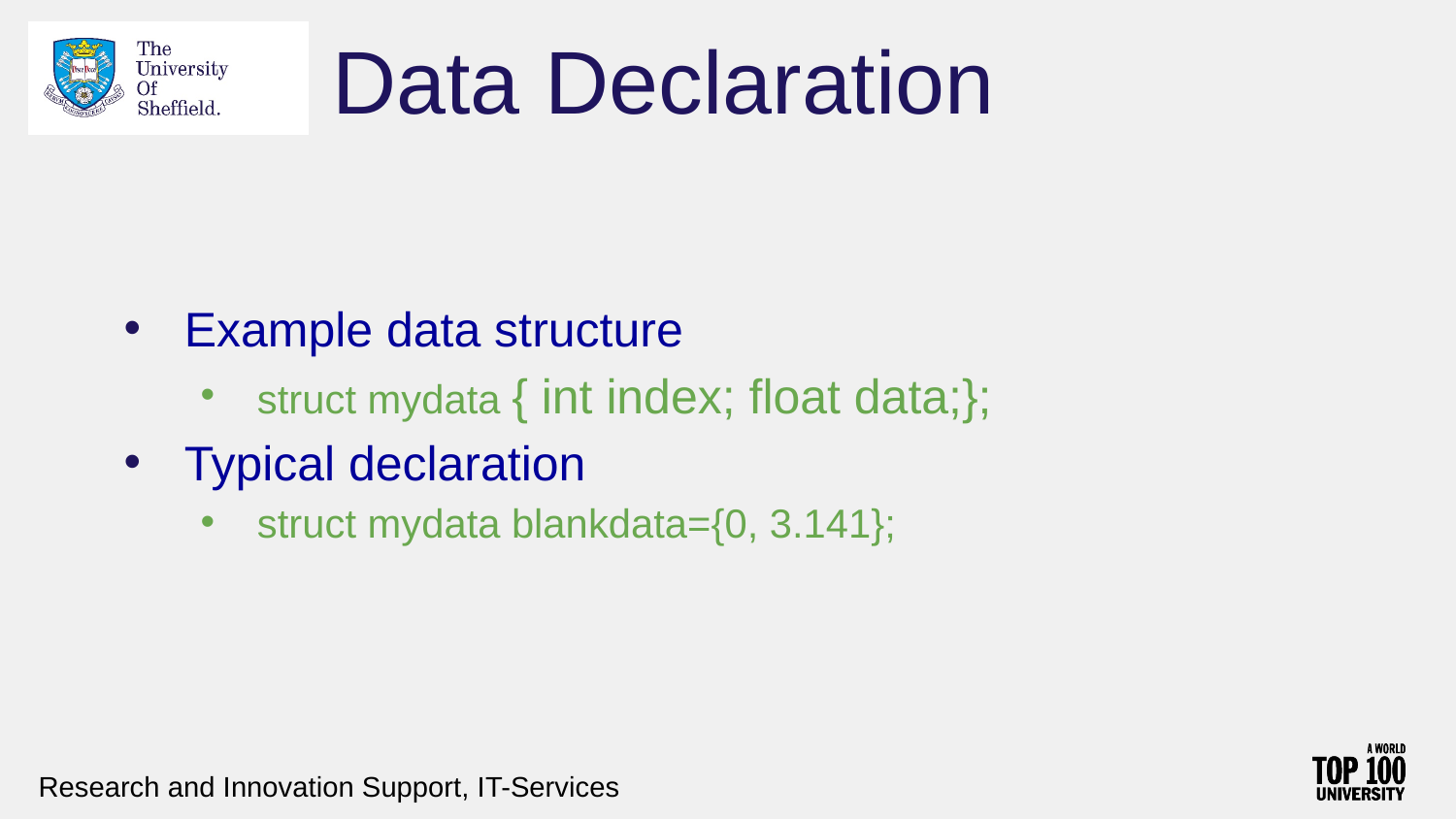

# Data Declaration
Example data structure
struct mydata { int index; float data;};
Typical declaration
struct mydata blankdata={0, 3.141};